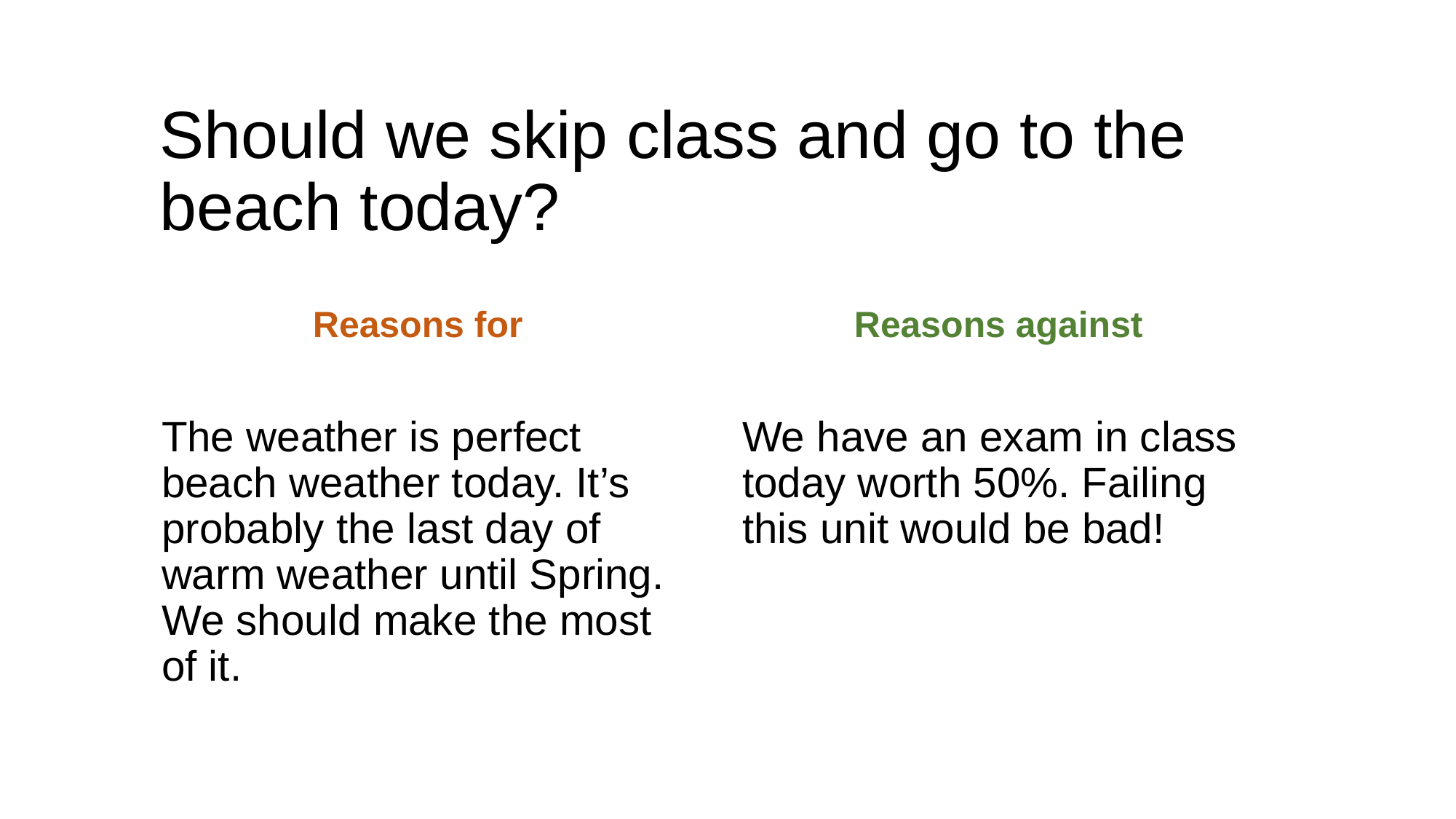

# Should we skip class and go to the beach today?
Reasons for
Reasons against
The weather is perfect beach weather today. It’s probably the last day of warm weather until Spring. We should make the most of it.
We have an exam in class today worth 50%. Failing this unit would be bad!